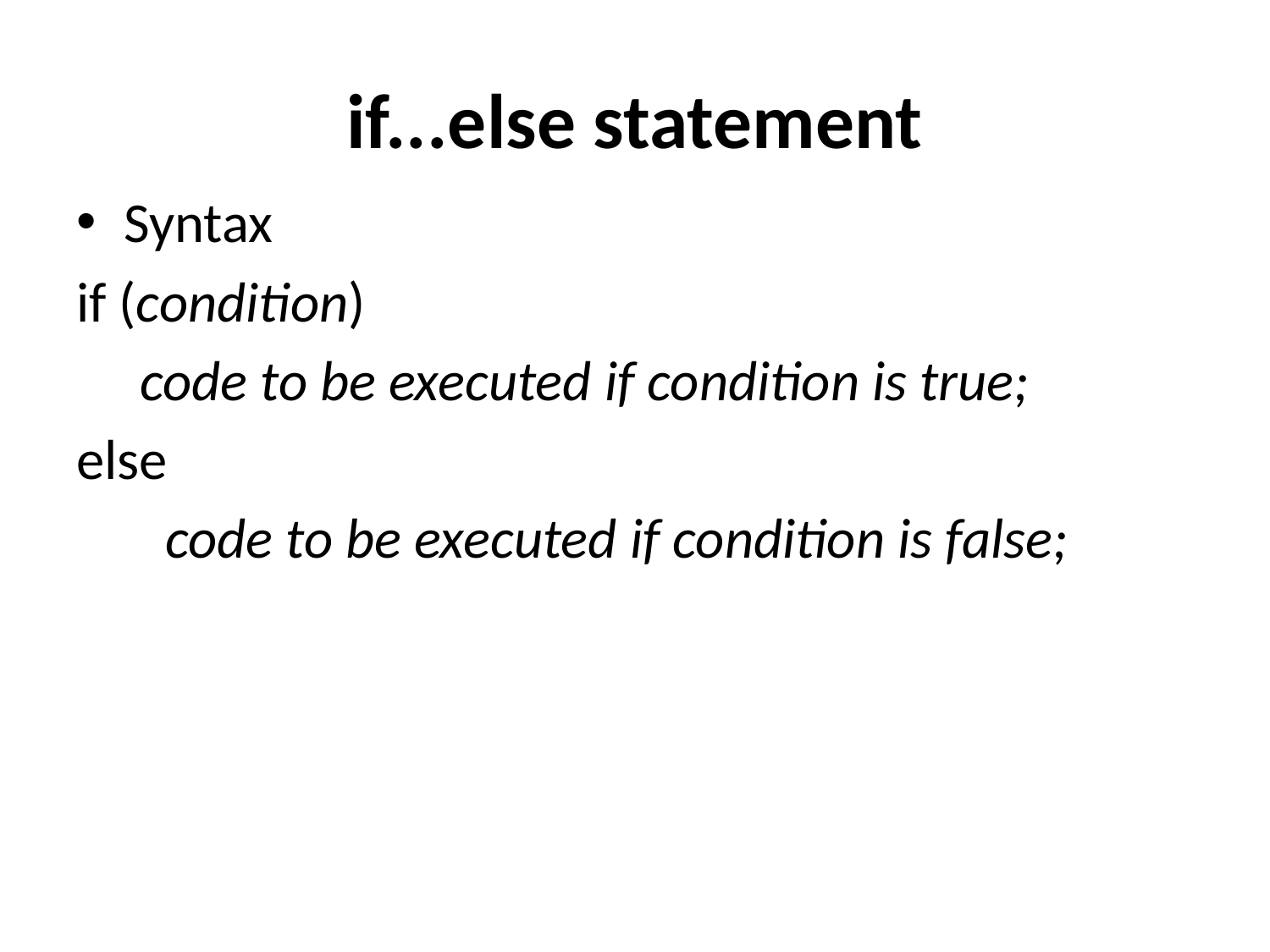

# if...else statement
Syntax
if (condition)
     code to be executed if condition is true;
else
       code to be executed if condition is false;